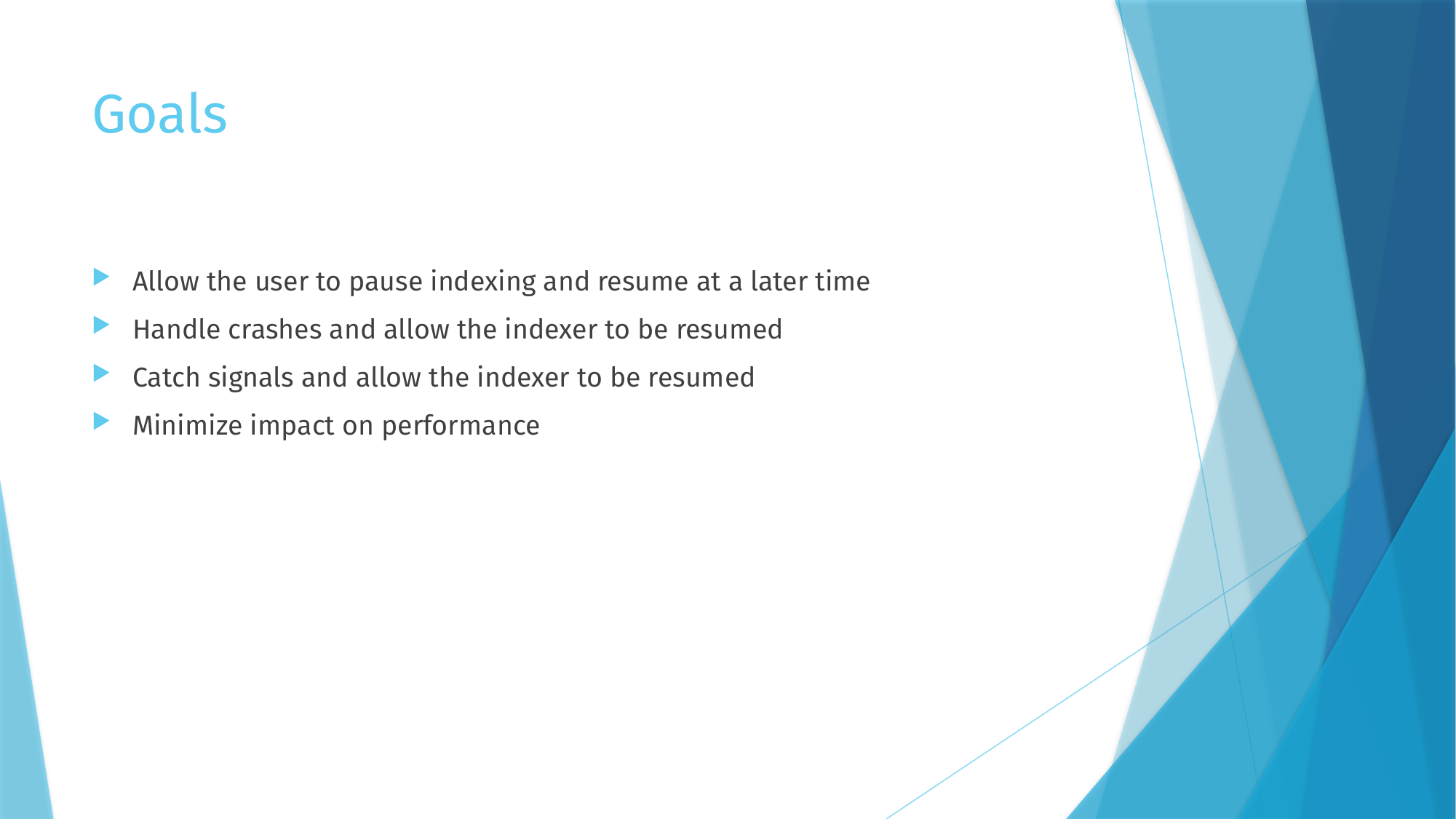

# Goals
Allow the user to pause indexing and resume at a later time
Handle crashes and allow the indexer to be resumed
Catch signals and allow the indexer to be resumed
Minimize impact on performance